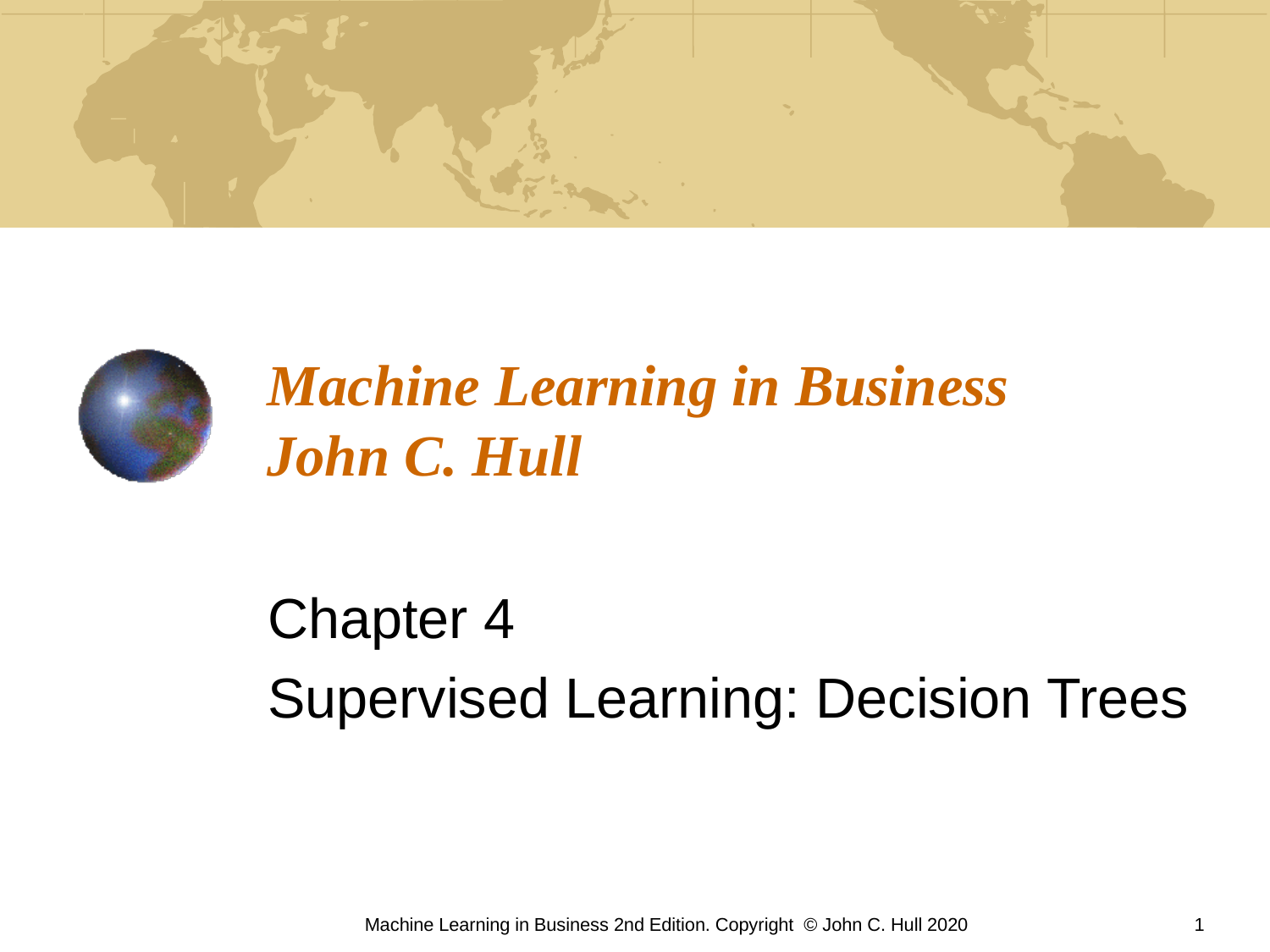

# Machine Learning in Business John C. Hull
Chapter 4
Supervised Learning: Decision Trees
Machine Learning in Business 2nd Edition. Copyright  © John C. Hull 2020
1